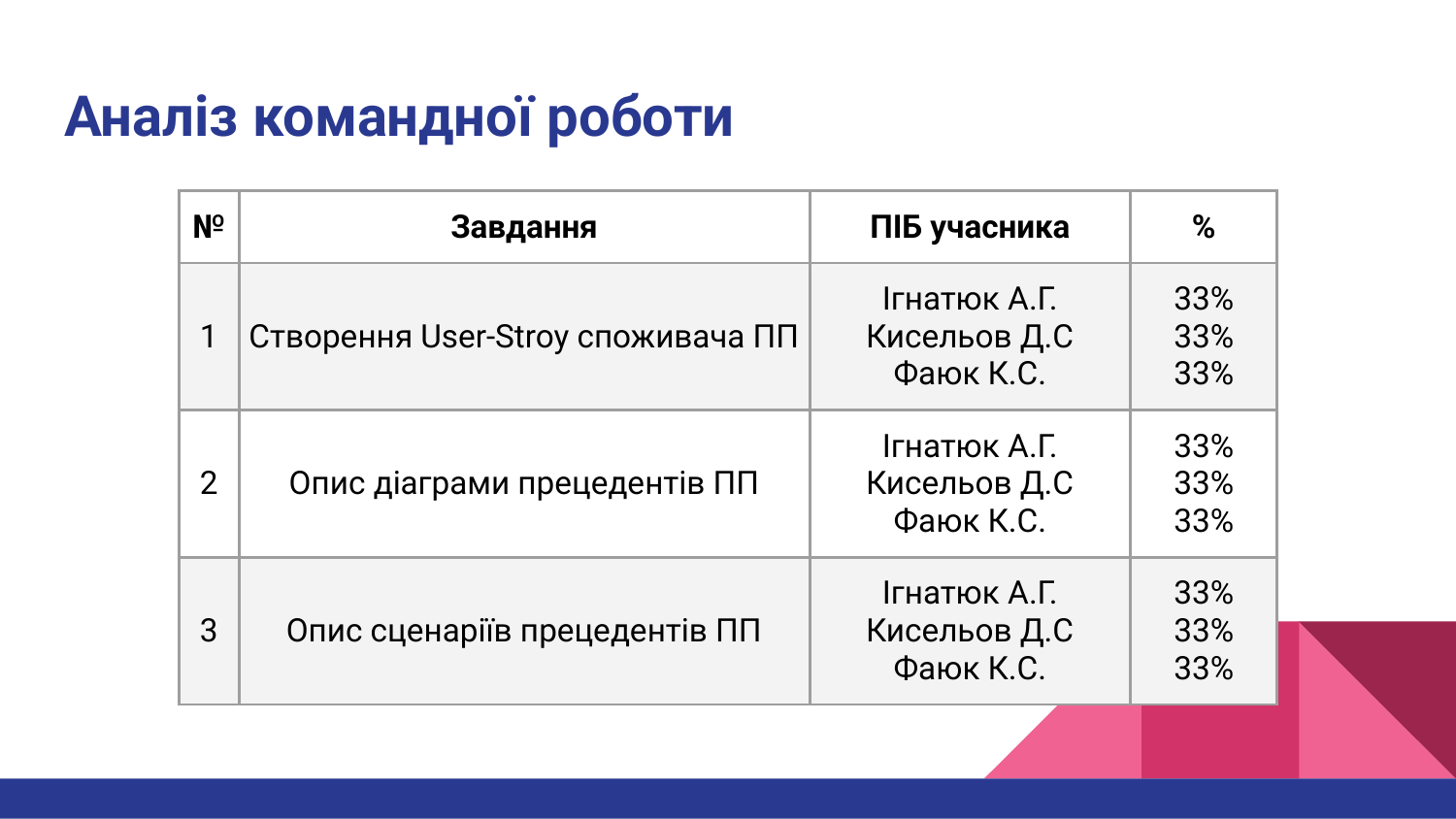

# Аналіз командної роботи

| № | Завдання | ПІБ учасника | % |
| --- | --- | --- | --- |
| 1 | Створення User-Stroy споживача ПП | Ігнатюк А.Г. Кисельов Д.С Фаюк К.С. | 33% 33% 33% |
| 2 | Опис діаграми прецедентів ПП | Ігнатюк А.Г. Кисельов Д.С Фаюк К.С. | 33% 33% 33% |
| 3 | Опис сценаріїв прецедентів ПП | Ігнатюк А.Г. Кисельов Д.С Фаюк К.С. | 33% 33% 33% |